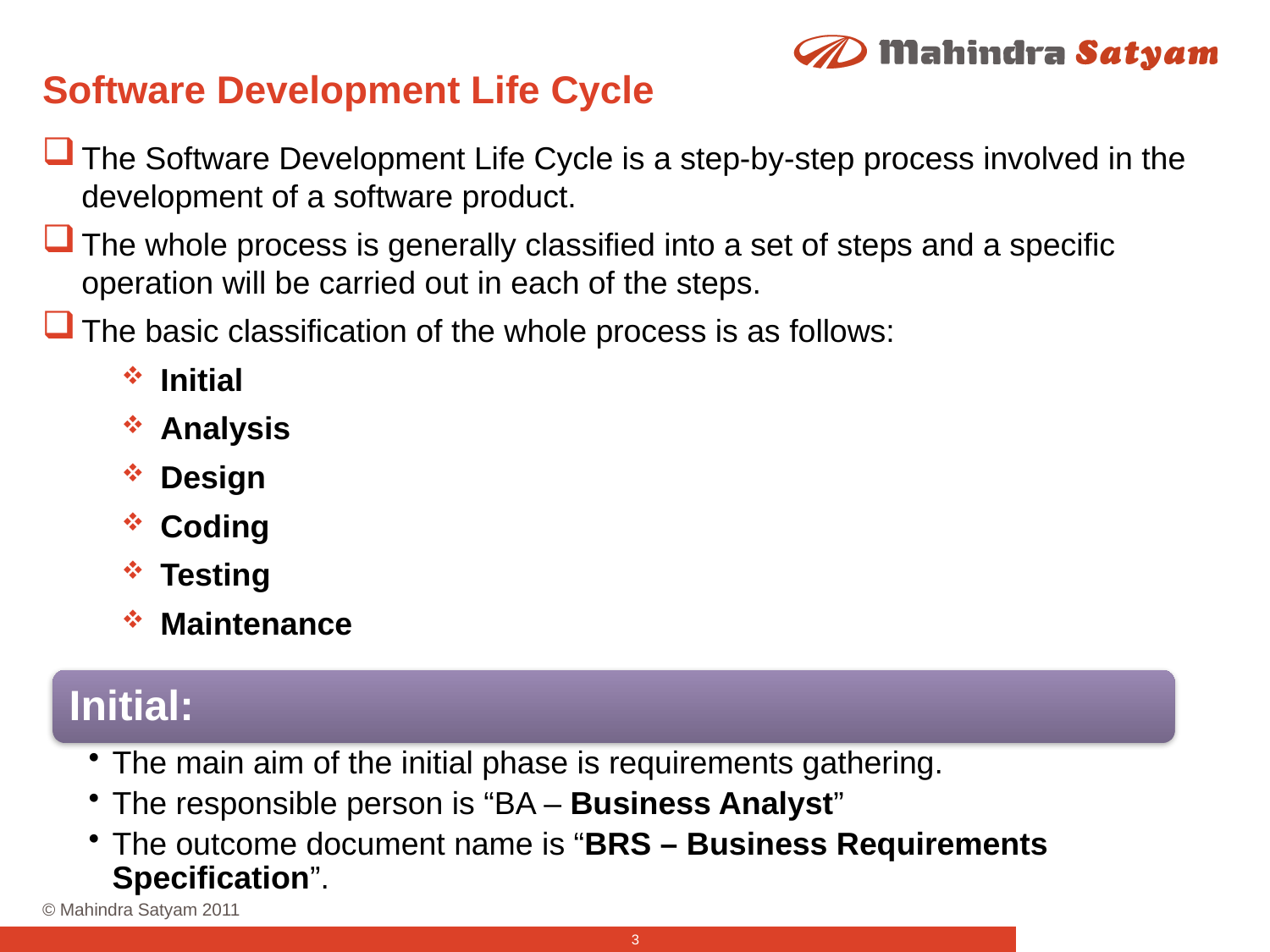

# Software Development Life Cycle
The Software Development Life Cycle is a step-by-step process involved in the development of a software product.
The whole process is generally classified into a set of steps and a specific operation will be carried out in each of the steps.
The basic classification of the whole process is as follows:
Initial
Analysis
Design
Coding
Testing
Maintenance
Initial:
The main aim of the initial phase is requirements gathering.
The responsible person is “BA – Business Analyst”
The outcome document name is “BRS – Business Requirements Specification”.